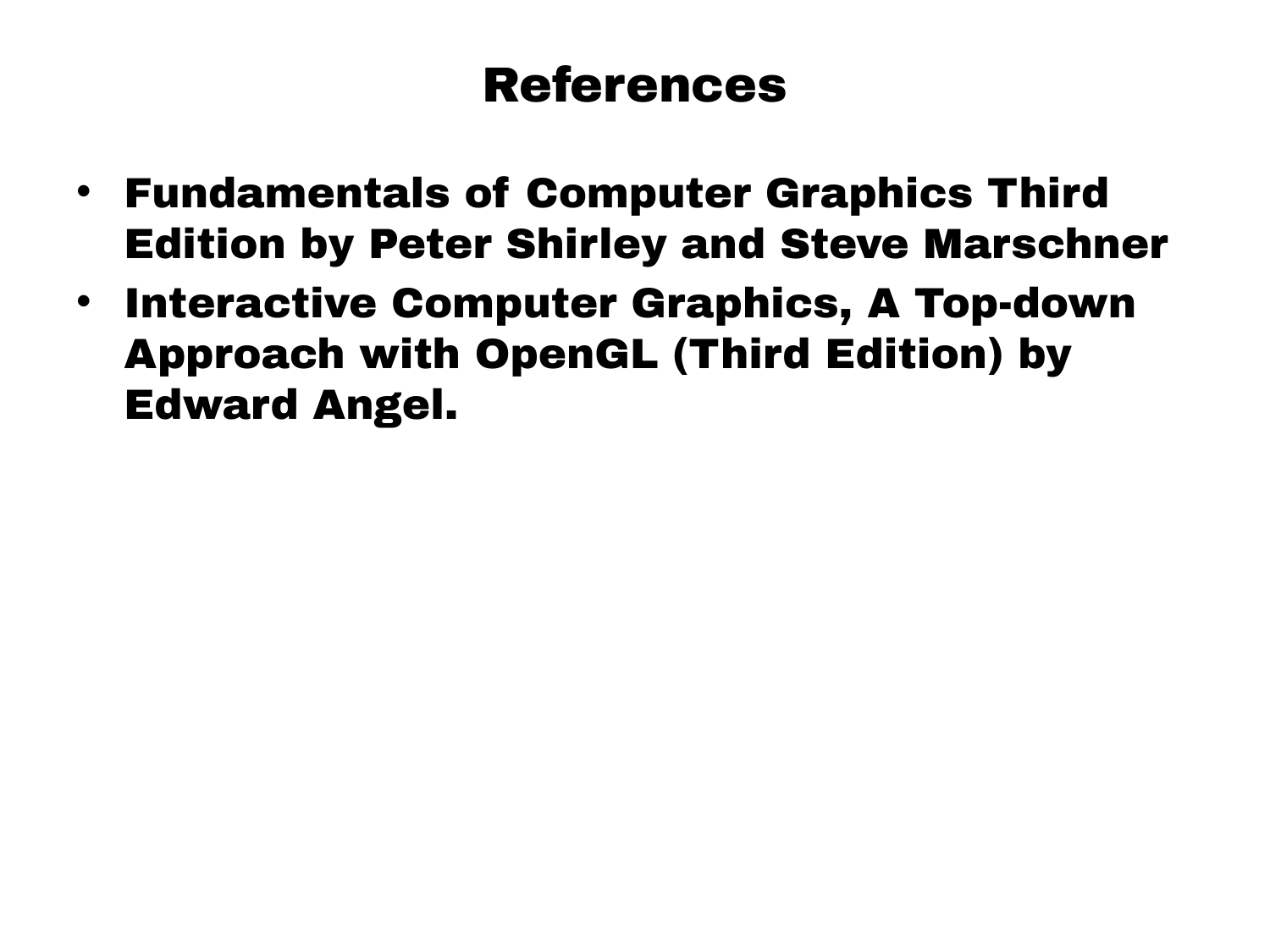

# References
Fundamentals of Computer Graphics Third Edition by Peter Shirley and Steve Marschner
Interactive Computer Graphics, A Top-down Approach with OpenGL (Third Edition) by Edward Angel.